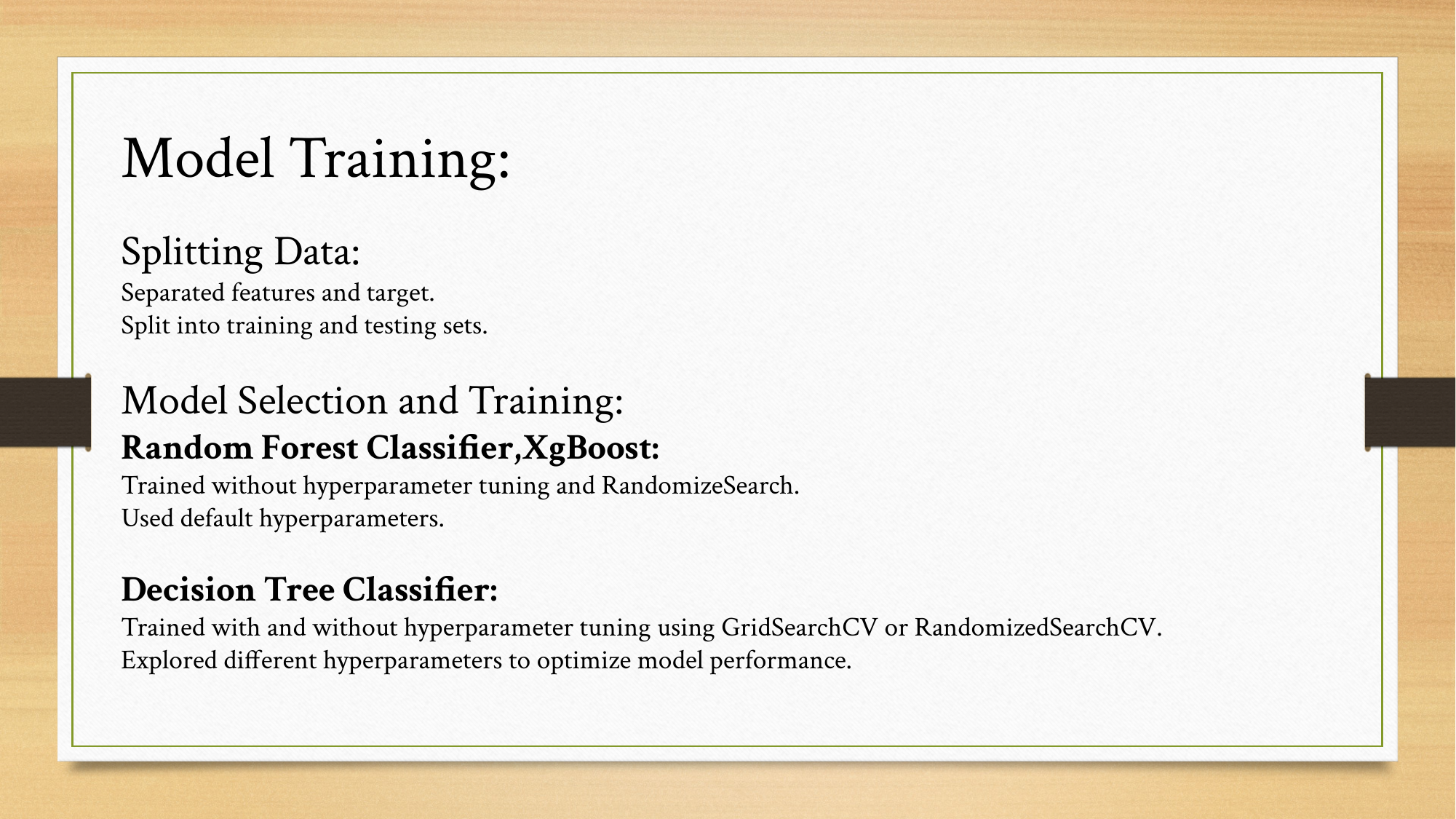

Model Training:

Splitting Data:
Separated features and target.
Split into training and testing sets.

Model Selection and Training:
Random Forest Classifier,XgBoost:
Trained without hyperparameter tuning and RandomizeSearch.
Used default hyperparameters.

Decision Tree Classifier:
Trained with and without hyperparameter tuning using GridSearchCV or RandomizedSearchCV.
Explored different hyperparameters to optimize model performance.